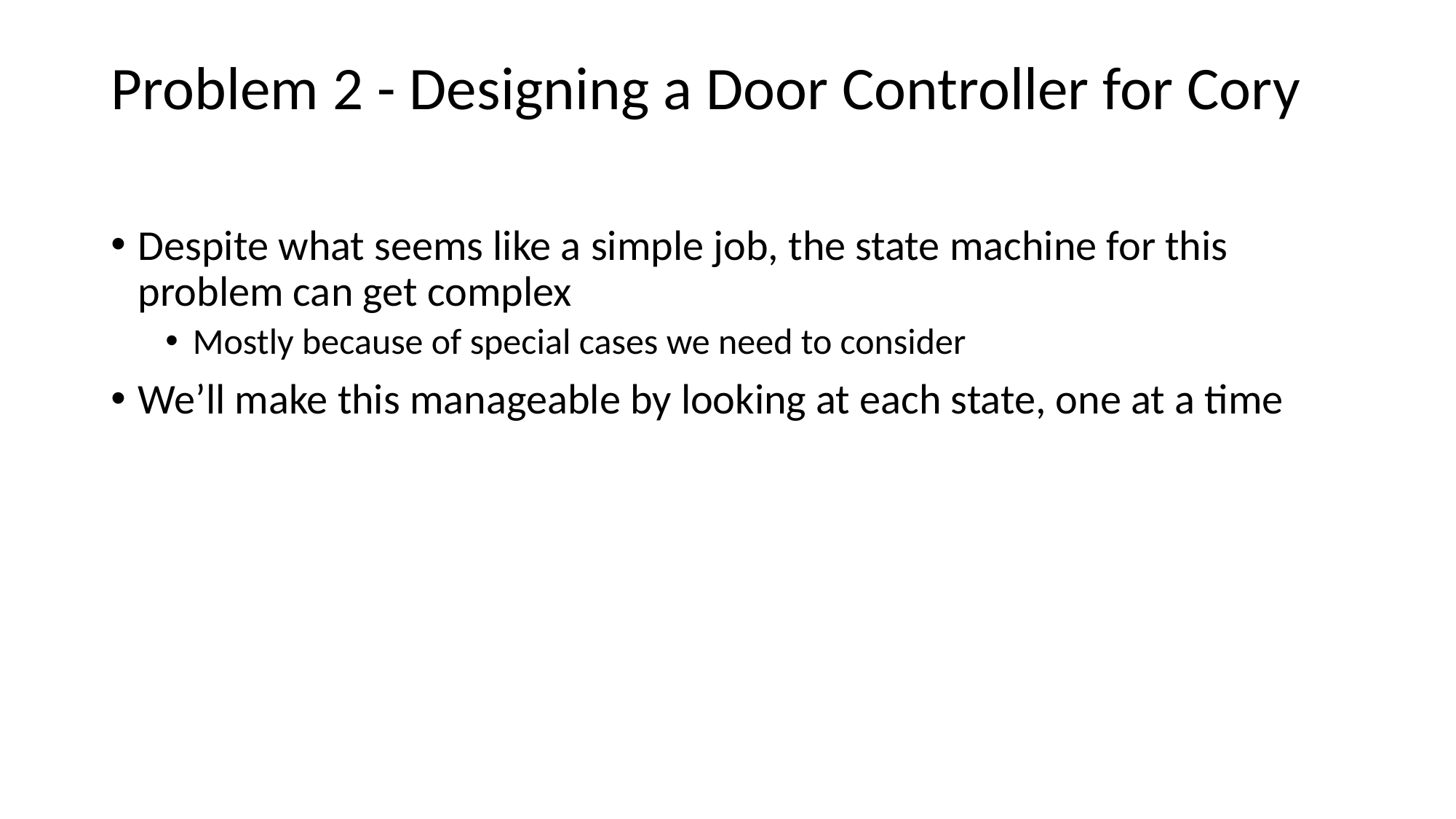

# Problem 2 - Designing a Door Controller for Cory
Despite what seems like a simple job, the state machine for this problem can get complex
Mostly because of special cases we need to consider
We’ll make this manageable by looking at each state, one at a time